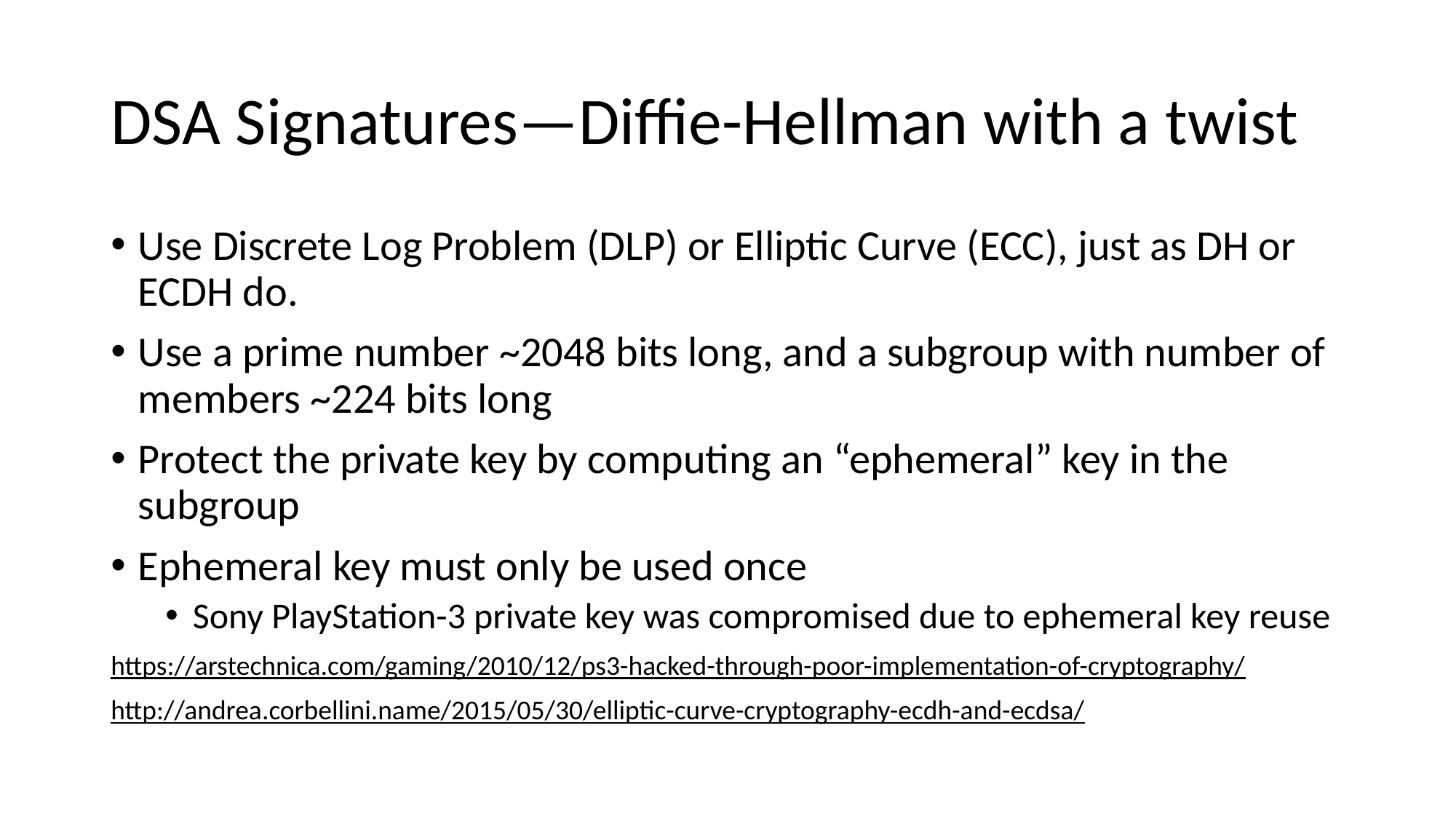

# DSA Signatures—Diffie-Hellman with a twist
Use Discrete Log Problem (DLP) or Elliptic Curve (ECC), just as DH or ECDH do.
Use a prime number ~2048 bits long, and a subgroup with number of members ~224 bits long
Protect the private key by computing an “ephemeral” key in the subgroup
Ephemeral key must only be used once
Sony PlayStation-3 private key was compromised due to ephemeral key reuse
https://arstechnica.com/gaming/2010/12/ps3-hacked-through-poor-implementation-of-cryptography/
http://andrea.corbellini.name/2015/05/30/elliptic-curve-cryptography-ecdh-and-ecdsa/